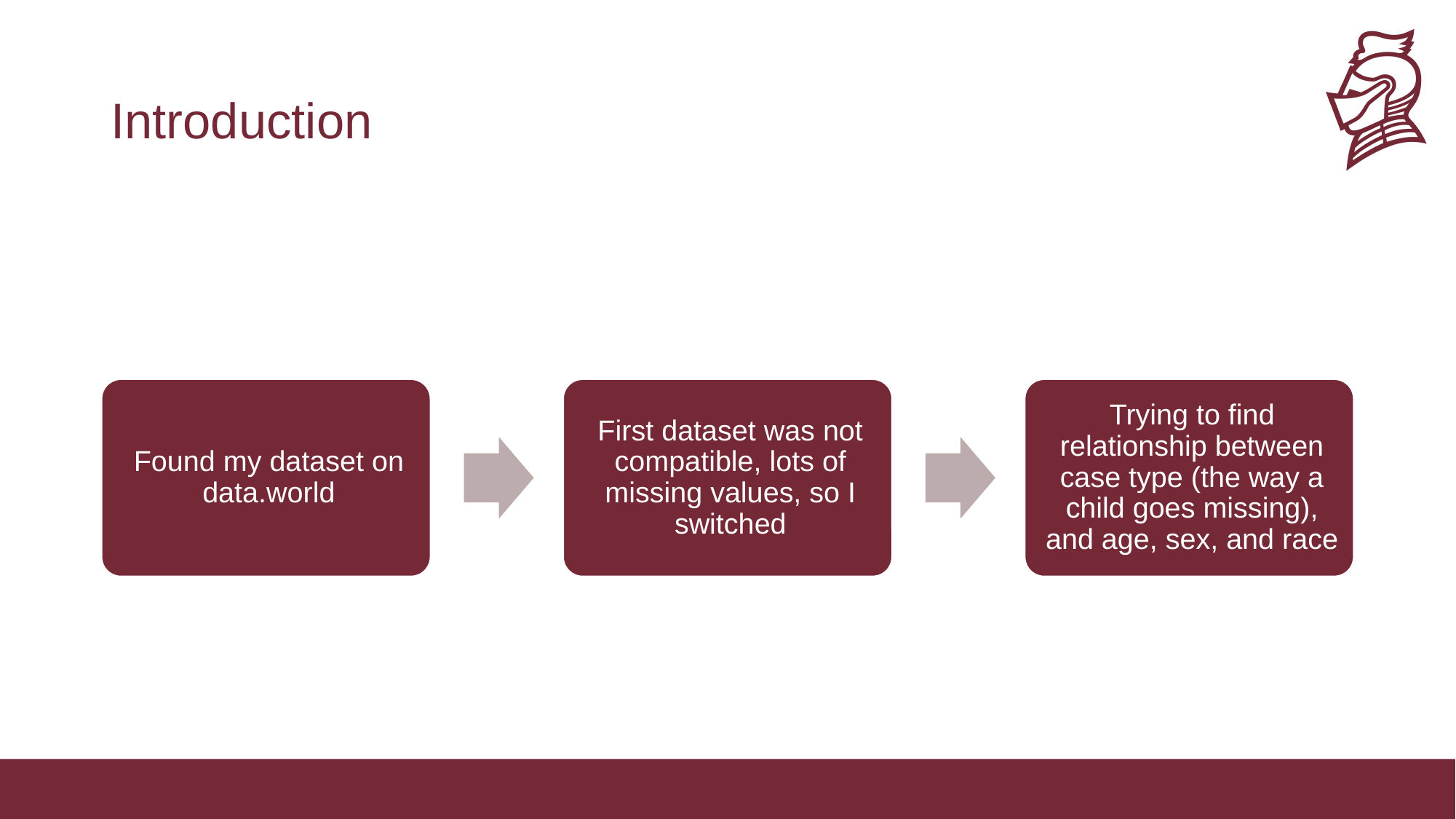

# Introduction
Found my dataset on data.world

First dataset was not compatible, lots of missing values, so I switched

Trying to find relationship between case type (the way a child goes missing), and age, sex, and race